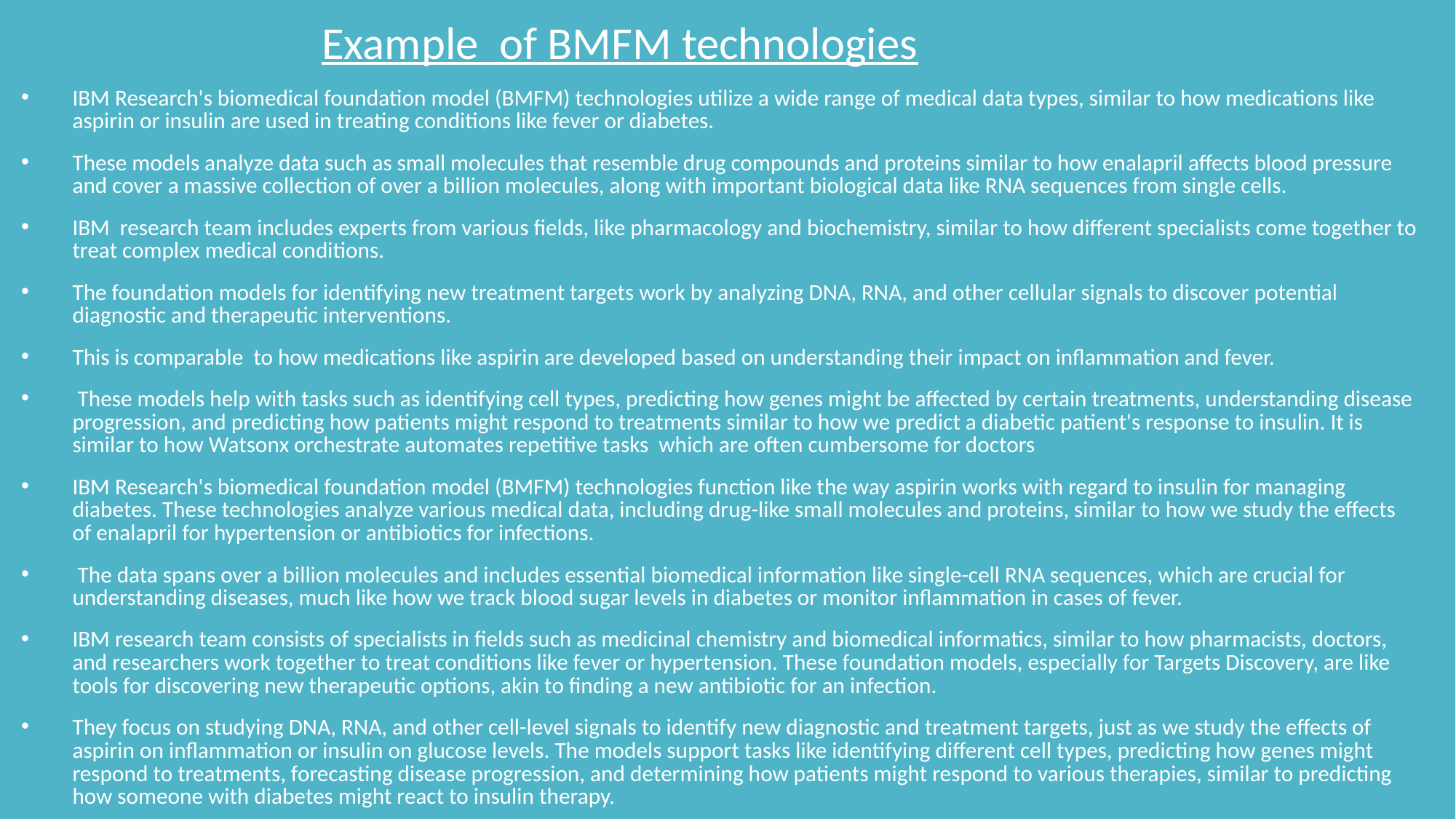

Example  of BMFM technologies
IBM Research's biomedical foundation model (BMFM) technologies utilize a wide range of medical data types, similar to how medications like aspirin or insulin are used in treating conditions like fever or diabetes.
These models analyze data such as small molecules that resemble drug compounds and proteins similar to how enalapril affects blood pressure and cover a massive collection of over a billion molecules, along with important biological data like RNA sequences from single cells.
IBM  research team includes experts from various fields, like pharmacology and biochemistry, similar to how different specialists come together to treat complex medical conditions.
The foundation models for identifying new treatment targets work by analyzing DNA, RNA, and other cellular signals to discover potential diagnostic and therapeutic interventions.
This is comparable  to how medications like aspirin are developed based on understanding their impact on inflammation and fever.
 These models help with tasks such as identifying cell types, predicting how genes might be affected by certain treatments, understanding disease progression, and predicting how patients might respond to treatments similar to how we predict a diabetic patient's response to insulin. It is similar to how Watsonx orchestrate automates repetitive tasks  which are often cumbersome for doctors
IBM Research's biomedical foundation model (BMFM) technologies function like the way aspirin works with regard to insulin for managing diabetes. These technologies analyze various medical data, including drug-like small molecules and proteins, similar to how we study the effects of enalapril for hypertension or antibiotics for infections.
 The data spans over a billion molecules and includes essential biomedical information like single-cell RNA sequences, which are crucial for understanding diseases, much like how we track blood sugar levels in diabetes or monitor inflammation in cases of fever.
IBM research team consists of specialists in fields such as medicinal chemistry and biomedical informatics, similar to how pharmacists, doctors, and researchers work together to treat conditions like fever or hypertension. These foundation models, especially for Targets Discovery, are like tools for discovering new therapeutic options, akin to finding a new antibiotic for an infection.
They focus on studying DNA, RNA, and other cell-level signals to identify new diagnostic and treatment targets, just as we study the effects of aspirin on inflammation or insulin on glucose levels. The models support tasks like identifying different cell types, predicting how genes might respond to treatments, forecasting disease progression, and determining how patients might respond to various therapies, similar to predicting how someone with diabetes might react to insulin therapy.